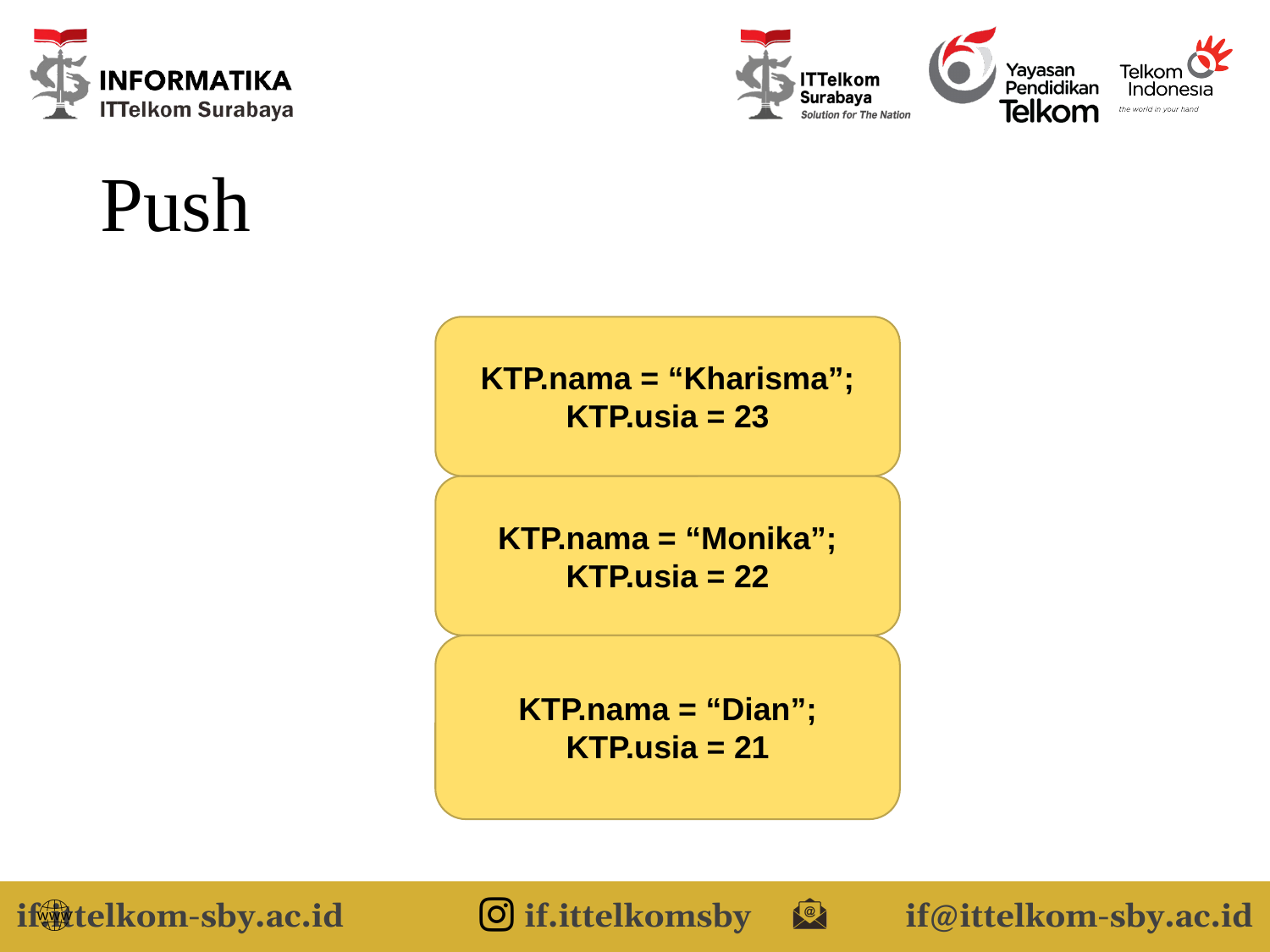

# Push
KTP.nama = “Kharisma”;
KTP.usia = 23
KTP.nama = “Monika”;
KTP.usia = 22
KTP.nama = “Dian”;
KTP.usia = 21